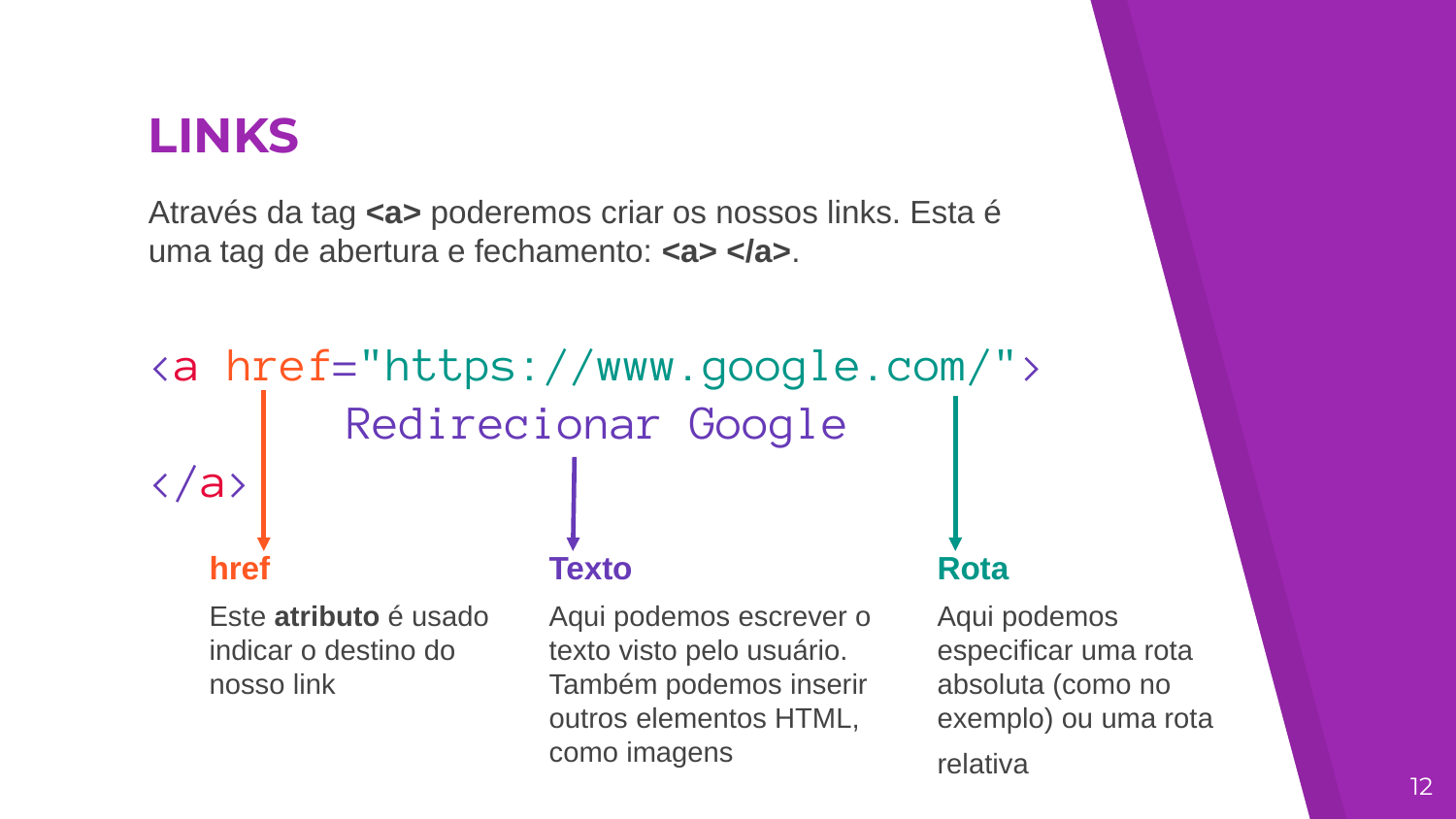

LINKS
Através da tag <a> poderemos criar os nossos links. Esta é uma tag de abertura e fechamento: <a> </a>.

<a href="https://www.google.com/">
	  Redirecionar Google
</a>

href
Este atributo é usado indicar o destino do nosso link
Texto
Aqui podemos escrever o texto visto pelo usuário. Também podemos inserir outros elementos HTML, como imagens
Rota
Aqui podemos especificar uma rota absoluta (como no exemplo) ou uma rota
relativa
12